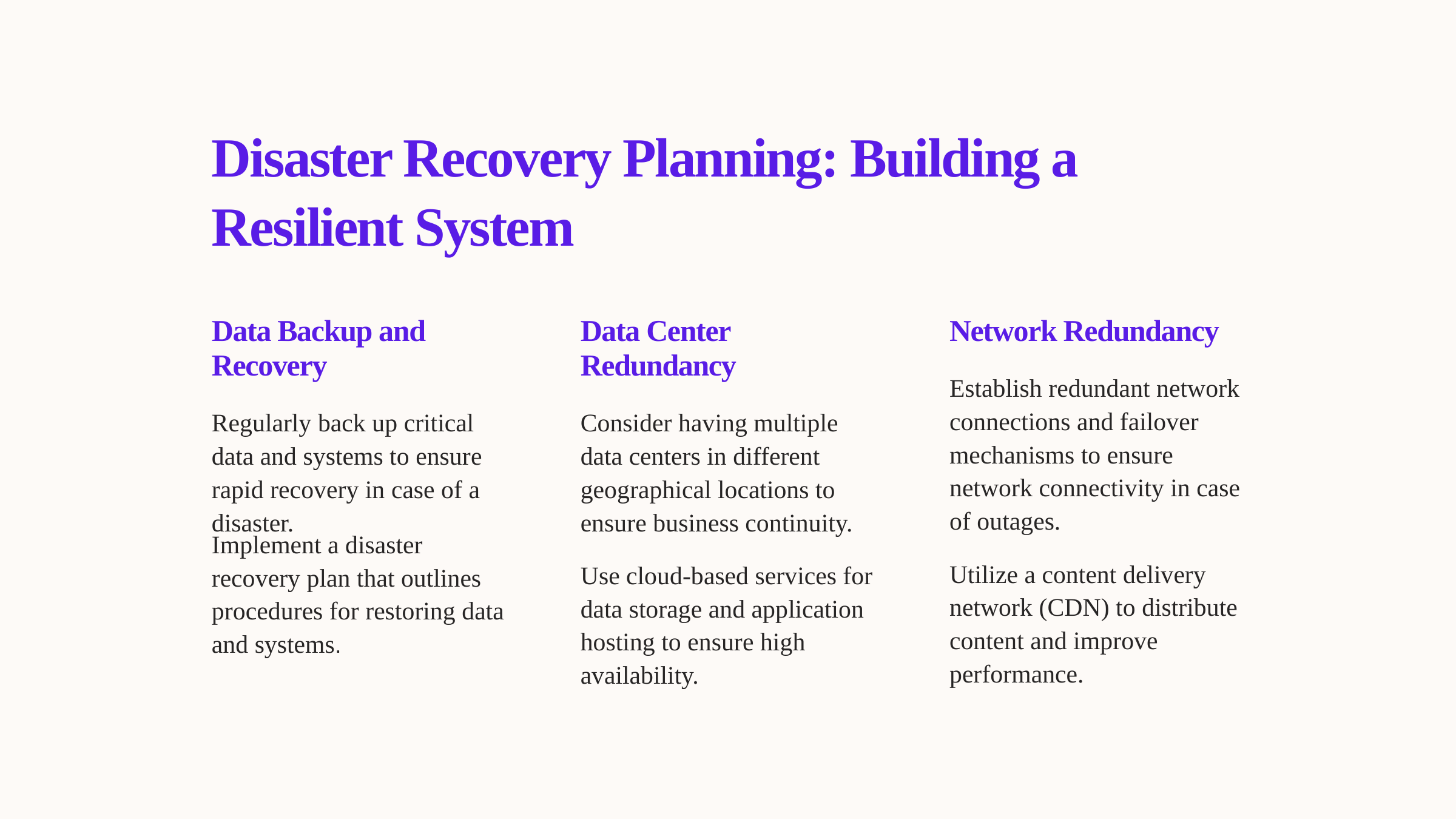

Disaster Recovery Planning: Building a Resilient System
Data Backup and Recovery
Data Center Redundancy
Network Redundancy
Establish redundant network connections and failover mechanisms to ensure network connectivity in case of outages.
Regularly back up critical data and systems to ensure rapid recovery in case of a disaster.
Consider having multiple data centers in different geographical locations to ensure business continuity.
Implement a disaster recovery plan that outlines procedures for restoring data and systems.
Utilize a content delivery network (CDN) to distribute content and improve performance.
Use cloud-based services for data storage and application hosting to ensure high availability.